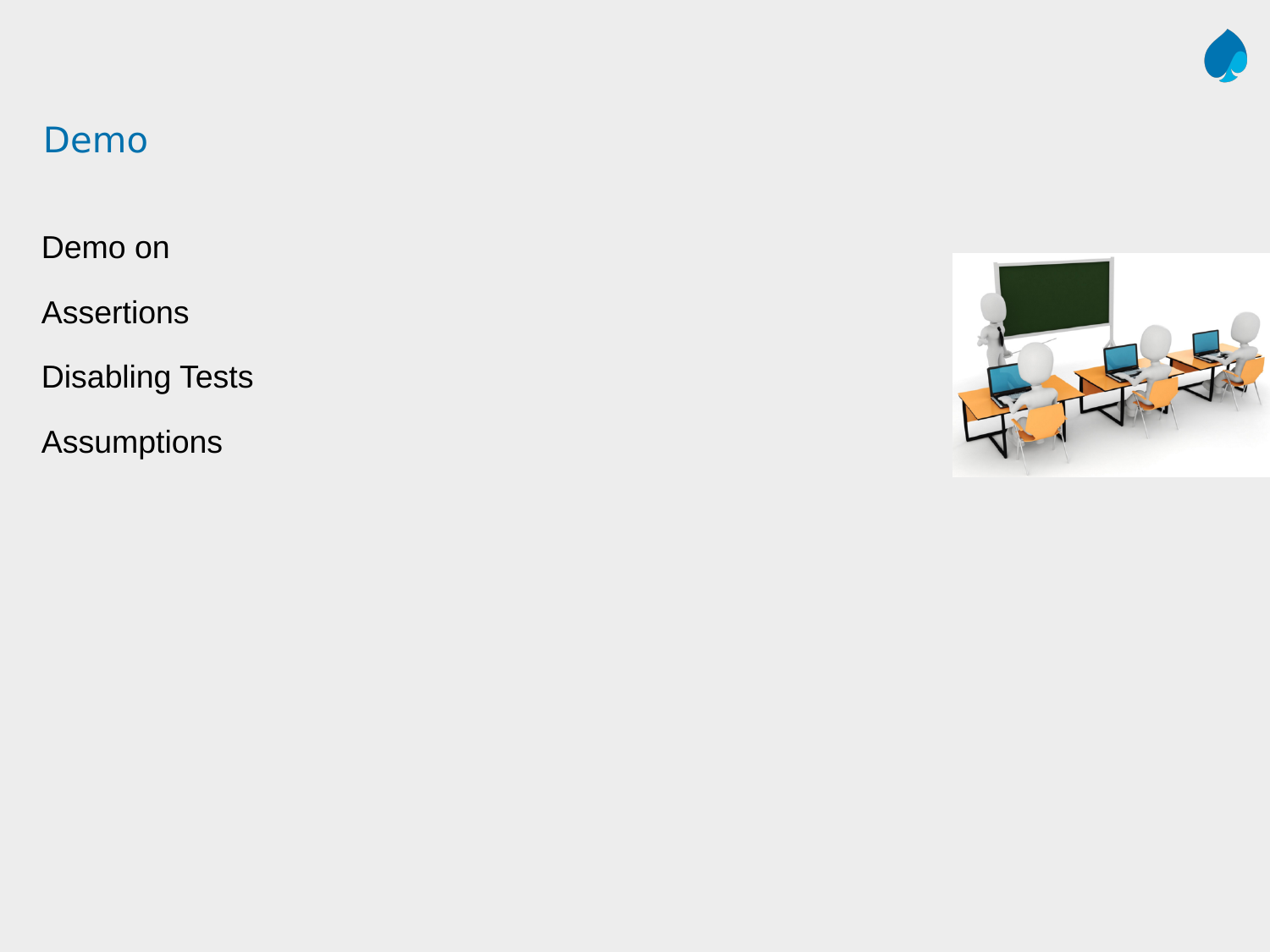

# Demo
Demo on
Assertions
Disabling Tests
Assumptions